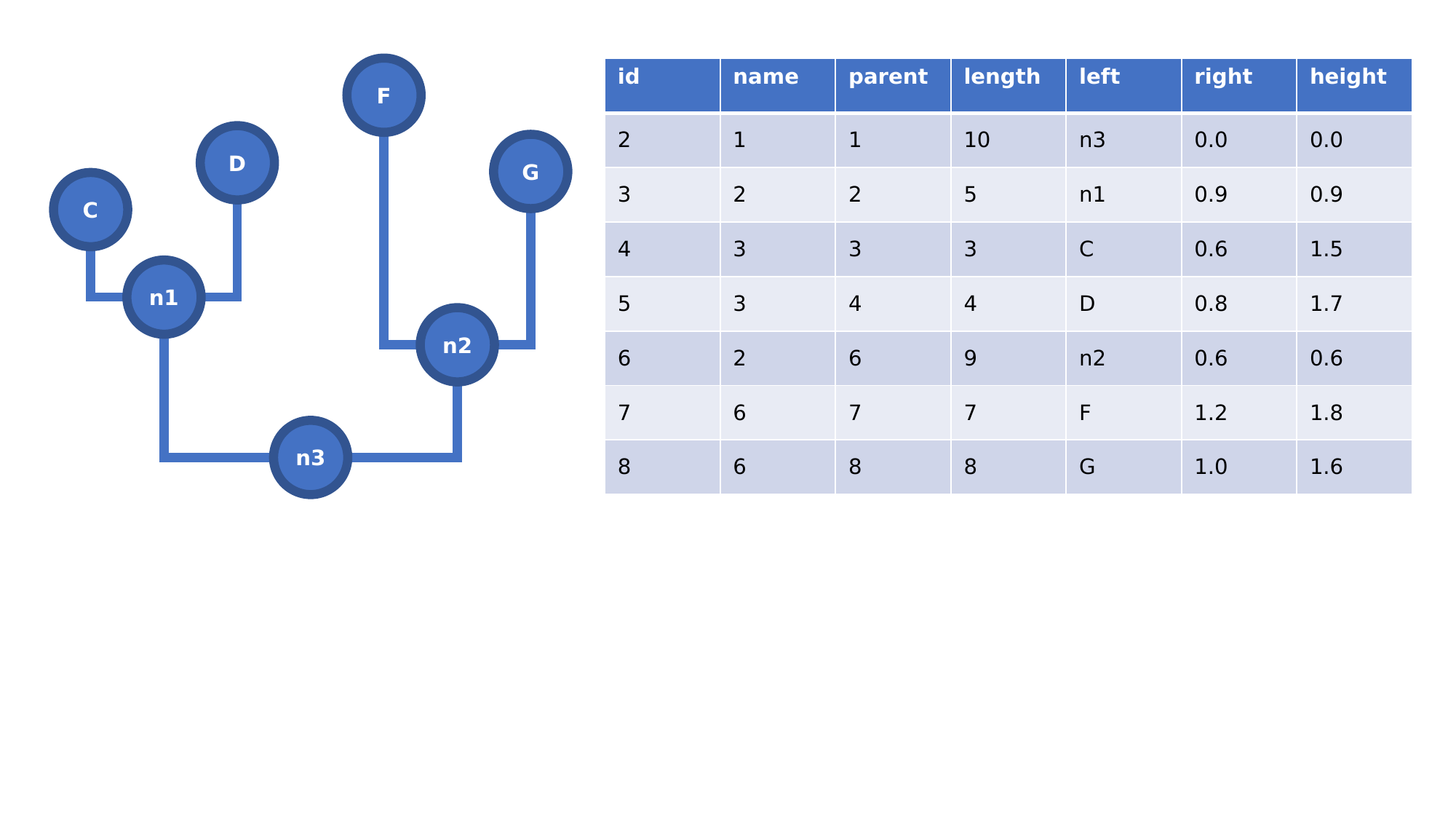

F
| id | name | parent | length | left | right | height |
| --- | --- | --- | --- | --- | --- | --- |
| 2 | 1 | 1 | 10 | n3 | 0.0 | 0.0 |
| 3 | 2 | 2 | 5 | n1 | 0.9 | 0.9 |
| 4 | 3 | 3 | 3 | C | 0.6 | 1.5 |
| 5 | 3 | 4 | 4 | D | 0.8 | 1.7 |
| 6 | 2 | 6 | 9 | n2 | 0.6 | 0.6 |
| 7 | 6 | 7 | 7 | F | 1.2 | 1.8 |
| 8 | 6 | 8 | 8 | G | 1.0 | 1.6 |
D
G
C
n1
n2
n3